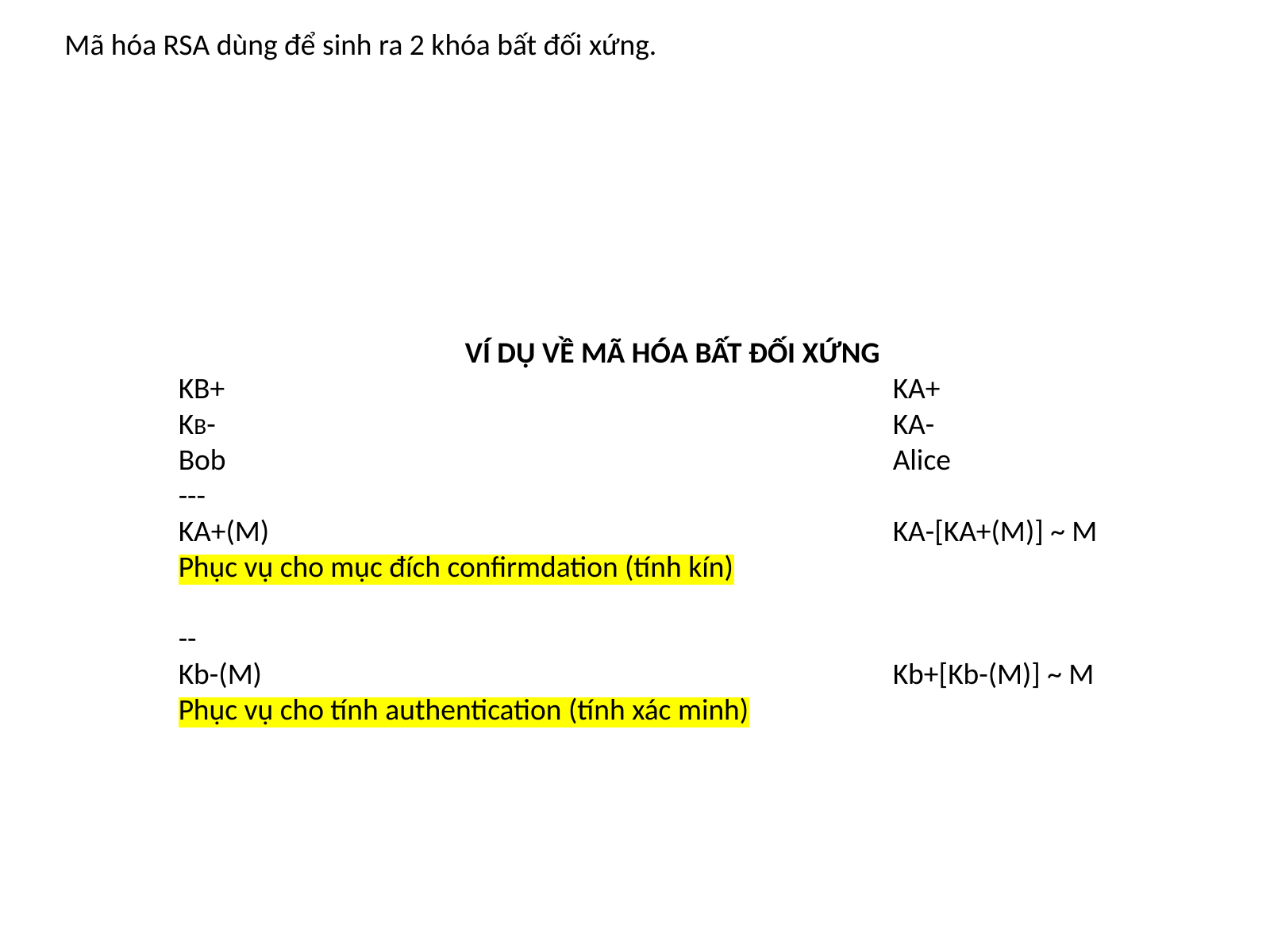

Mã hóa RSA dùng để sinh ra 2 khóa bất đối xứng.
VÍ DỤ VỀ MÃ HÓA BẤT ĐỐI XỨNG
KB+						KA+
KB-						KA-
Bob						Alice
---
KA+(M)						KA-[KA+(M)] ~ M
Phục vụ cho mục đích confirmdation (tính kín)

--
Kb-(M)						Kb+[Kb-(M)] ~ M
Phục vụ cho tính authentication (tính xác minh)